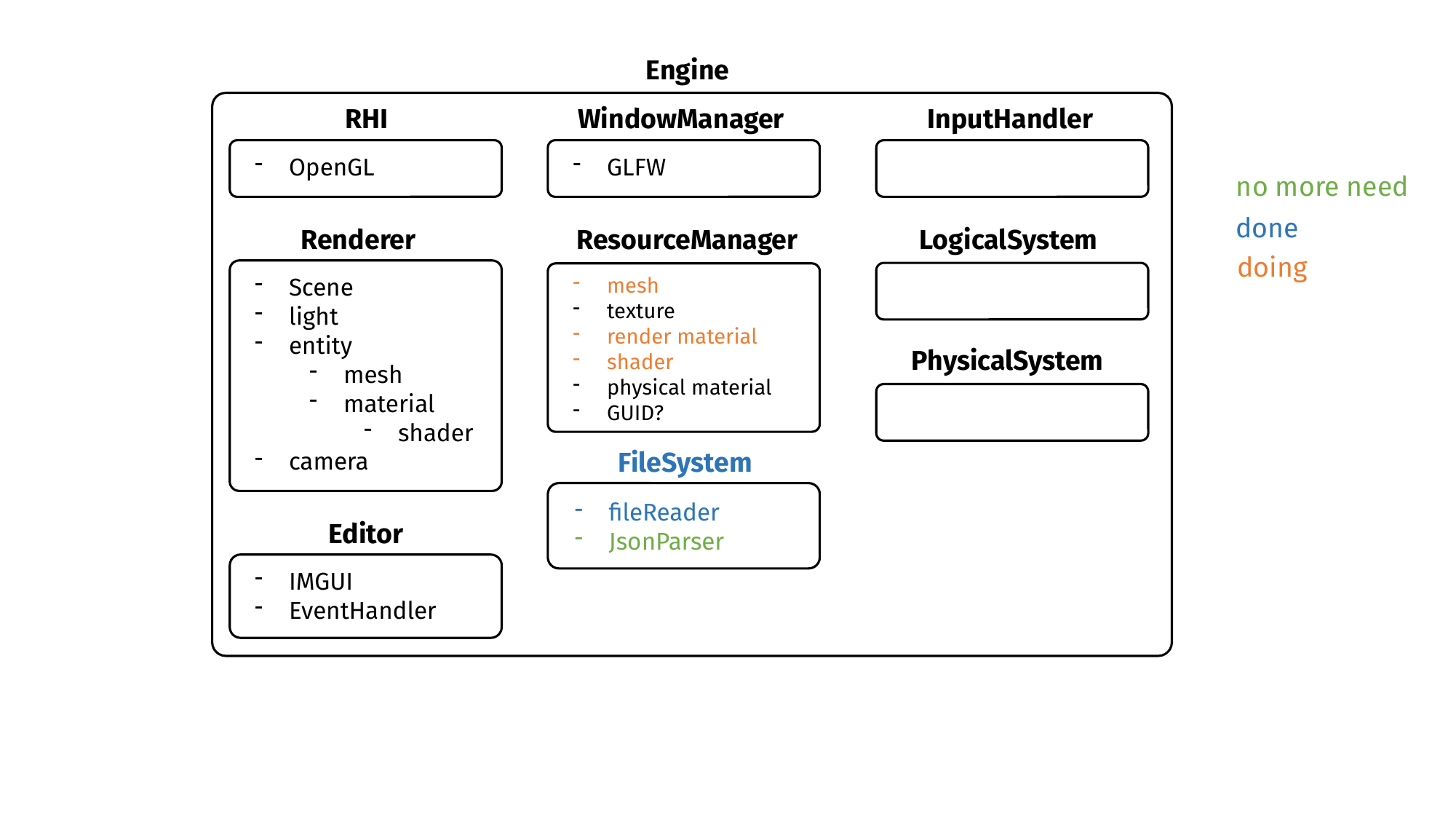

Engine

RHI
WindowManager
InputHandler

OpenGL
GLFW
no more need
done
Renderer
ResourceManager
LogicalSystem
doing

Scene
light
entity
mesh
material
shader
camera
mesh
texture
render material
shader
physical material
GUID?
PhysicalSystem

FileSystem

fileReader
JsonParser
Editor

IMGUI
EventHandler